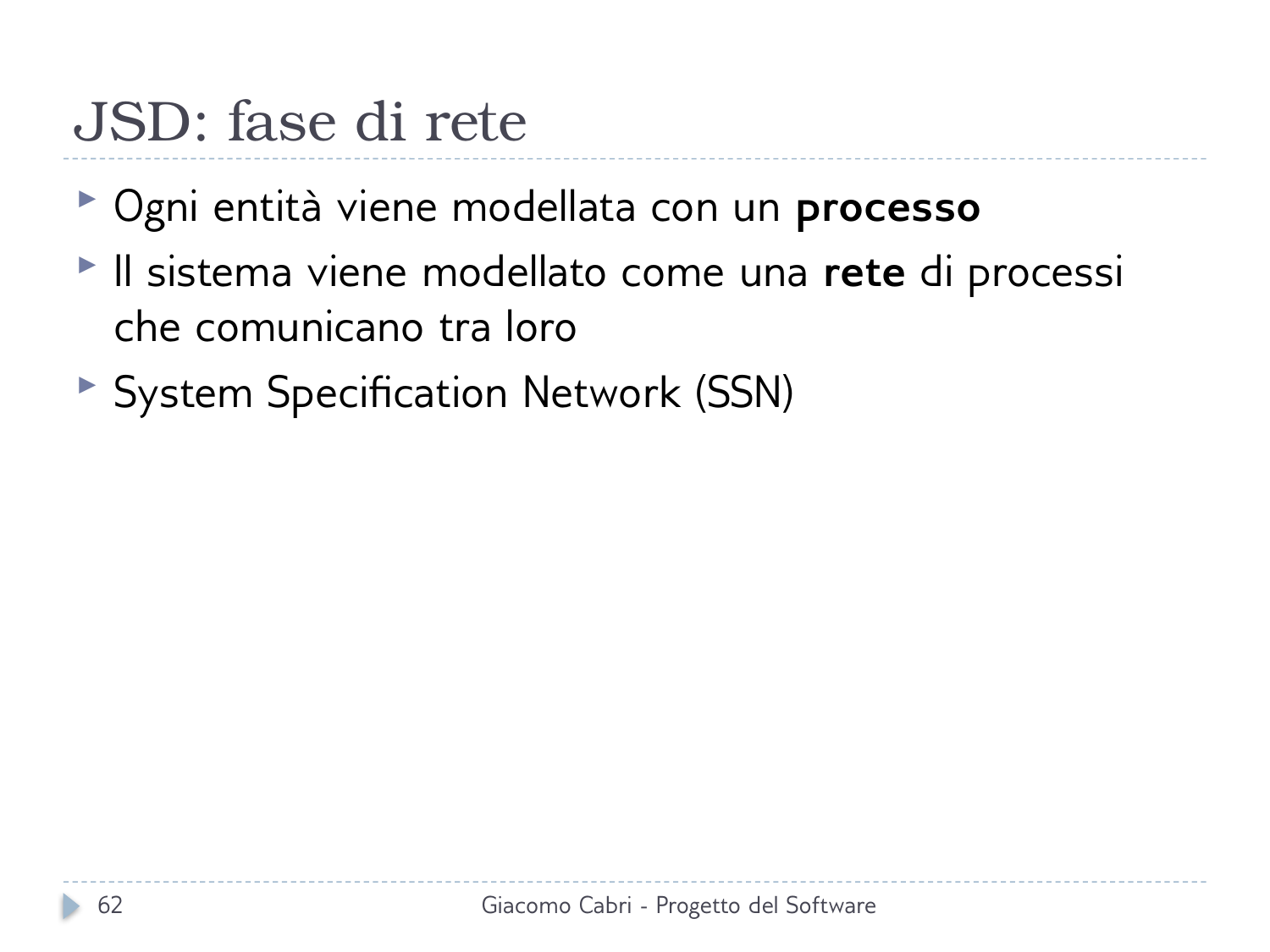

# JSD: fase di rete
Ogni entità viene modellata con un processo
Il sistema viene modellato come una rete di processi che comunicano tra loro
System Specification Network (SSN)

62
Giacomo Cabri - Progetto del Software